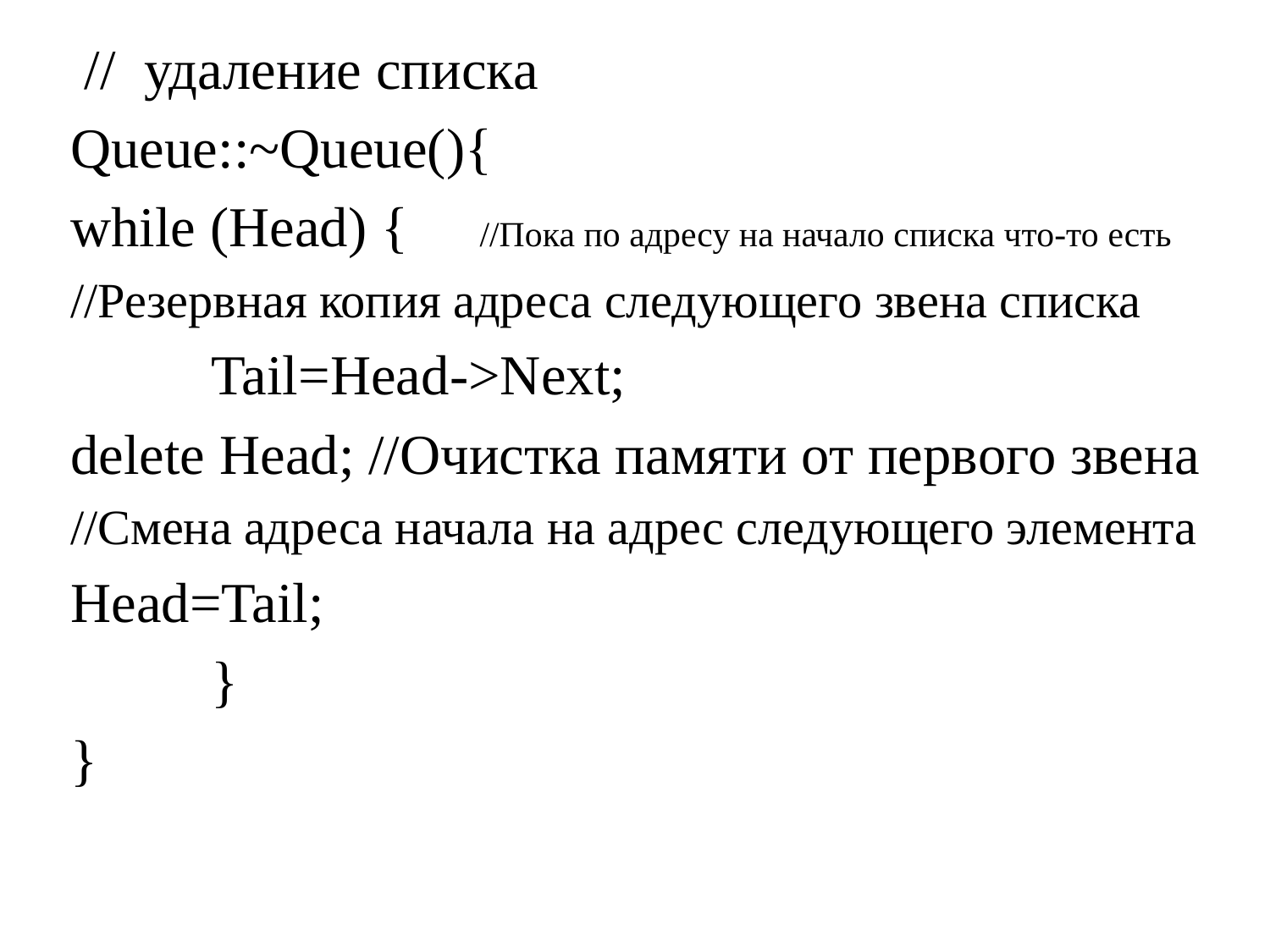

//  удаление списка
Queue::~Queue(){
while (Head) {     //Пока по адресу на начало списка что-то есть
//Резервная копия адреса следующего звена списка
	 Tail=Head->Next;
delete Head; //Очистка памяти от первого звена
//Смена адреса начала на адрес следующего элемента
Head=Tail;
	 }
}